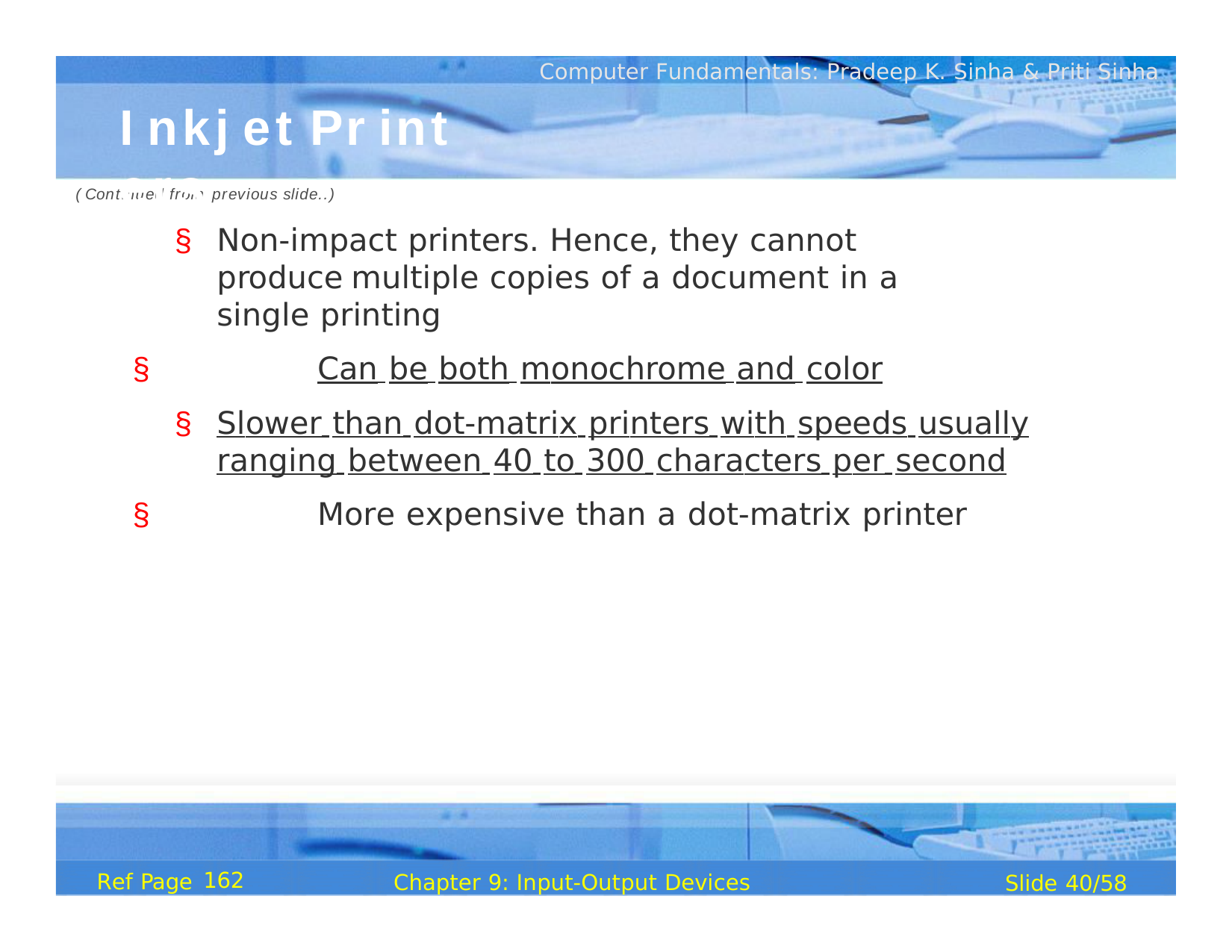

Computer Fundamentals: Pradeep K. Sinha & Priti Sinha
I nkj et	Pr int ers
( Continued from  previous slide..)

§	Non-impact printers. Hence, they cannot produce multiple copies of a document in a single printing
§	Can be both monochrome and color
§	Slower than dot-matrix printers with speeds usually ranging between 40 to 300 characters per second
§	More expensive than a dot-matrix printer

162
Ref Page
Chapter 9: Input-Output Devices
Slide 40/58